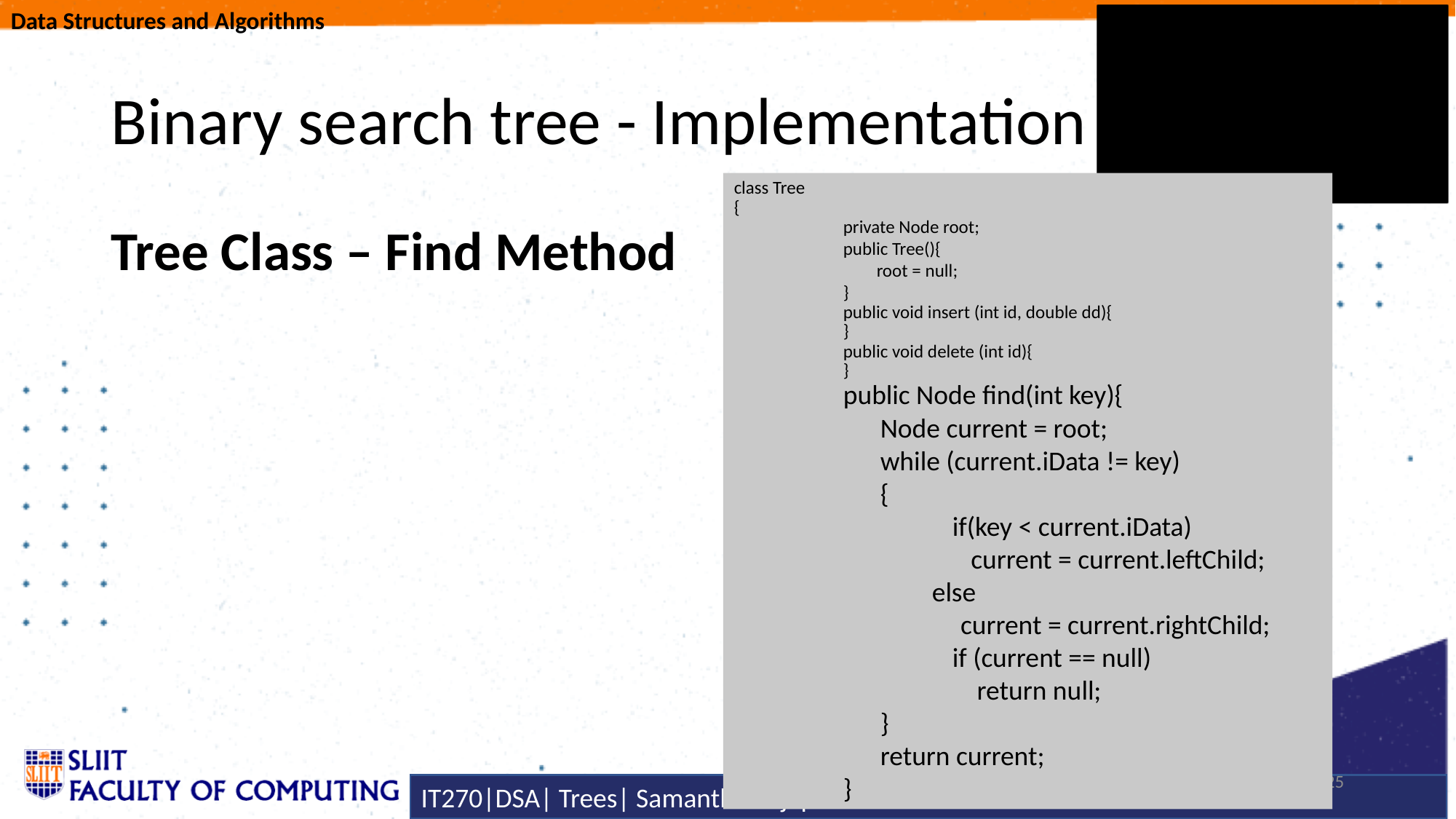

# Binary search tree - Implementation
class Tree
{
	private Node root;
	public Tree(){
	        root = null;
	}
	public void insert (int id, double dd){
	}
	public void delete (int id){
	}
	public Node find(int key){
      	      Node current = root;
      	      while (current.iData != key)
     	      {
             		if(key < current.iData)
		   current = current.leftChild;
                                else
	                   current = current.rightChild;
           		if (current == null)
		    return null;
     	      }
      	      return current;
	}
Tree Class – Find Method
25